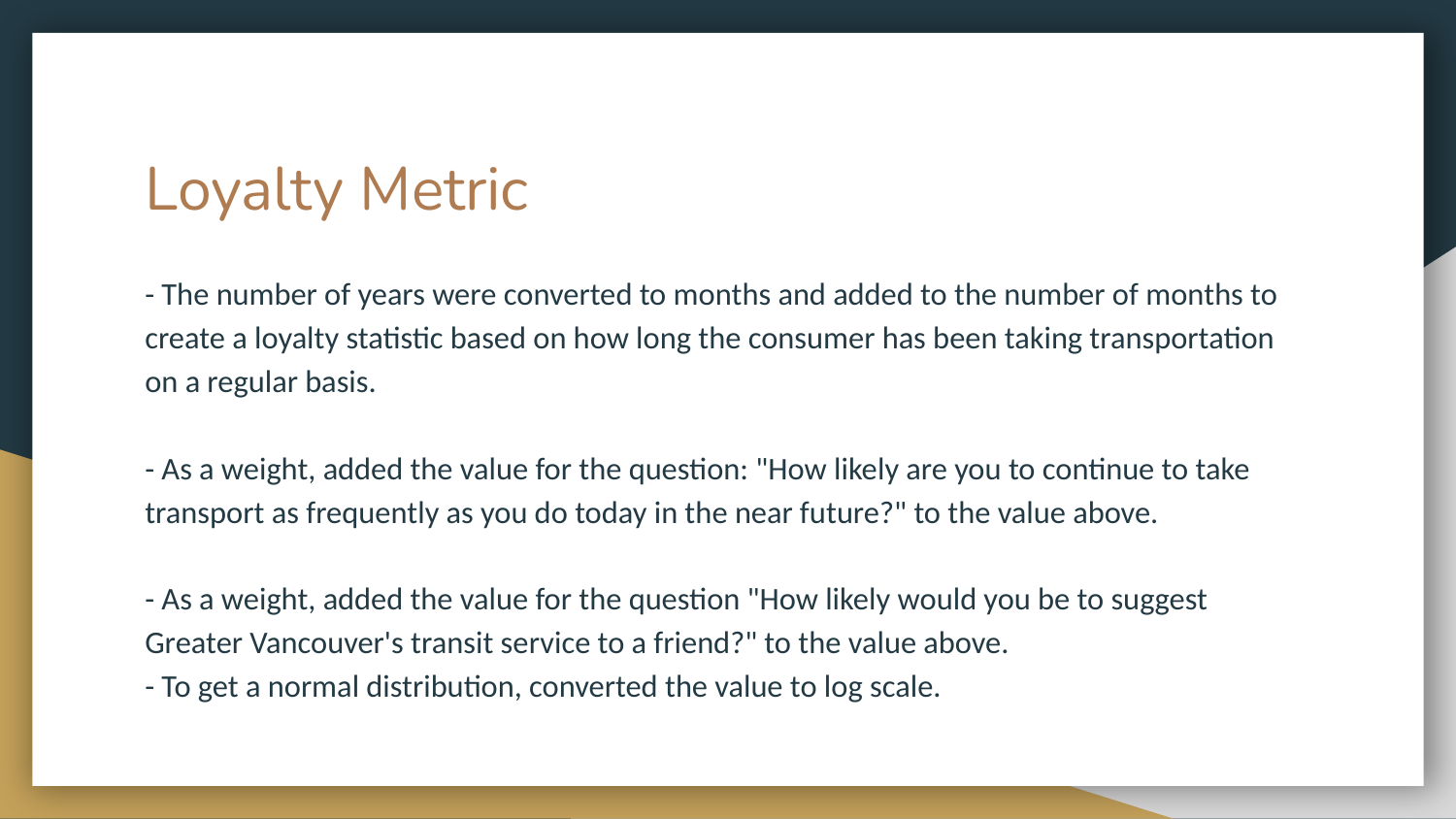

# Loyalty Metric
- The number of years were converted to months and added to the number of months to create a loyalty statistic based on how long the consumer has been taking transportation on a regular basis.

- As a weight, added the value for the question: "How likely are you to continue to take transport as frequently as you do today in the near future?" to the value above.

- As a weight, added the value for the question "How likely would you be to suggest Greater Vancouver's transit service to a friend?" to the value above.
- To get a normal distribution, converted the value to log scale.